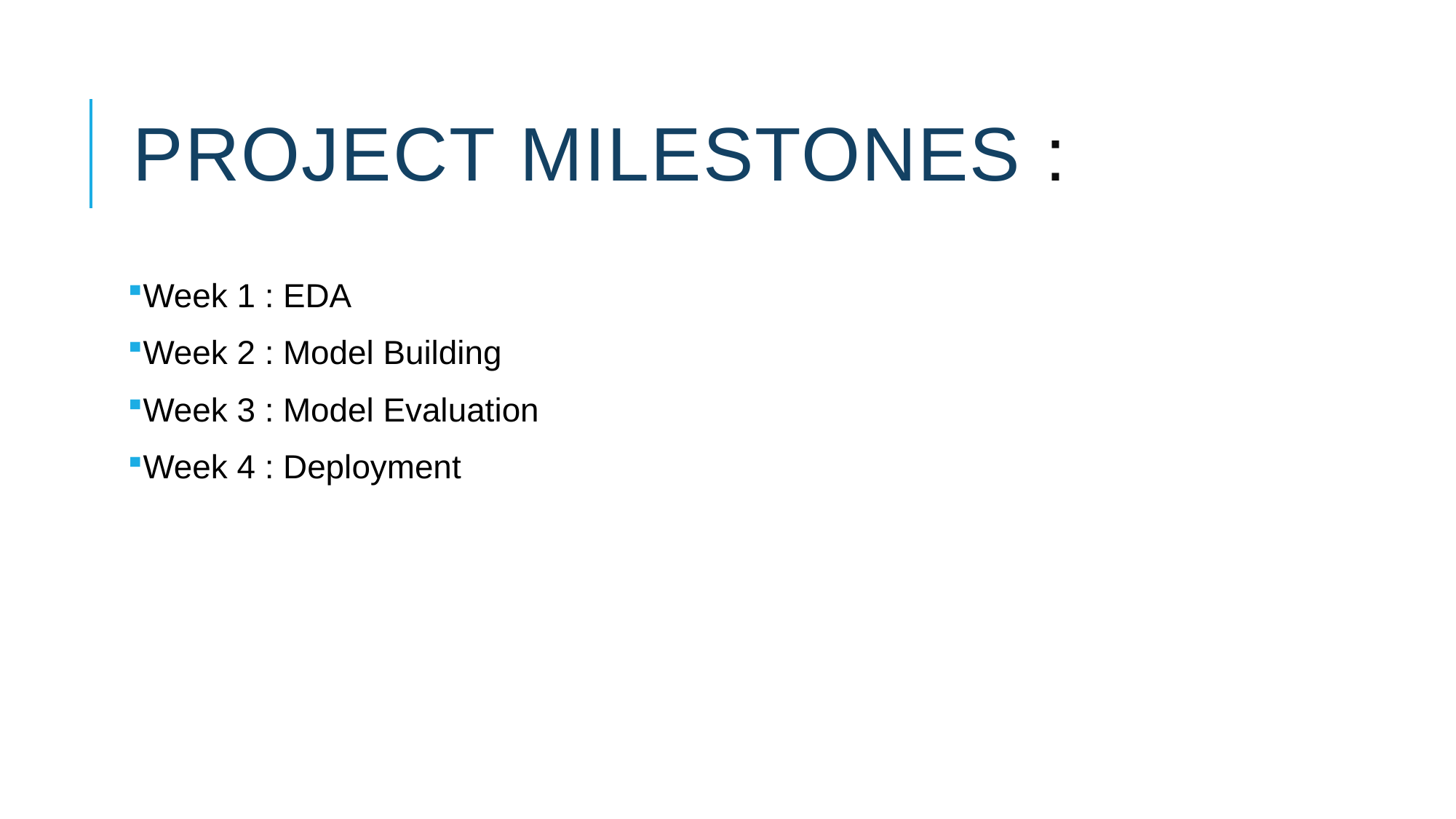

# Project milestones :
Week 1 : EDA
Week 2 : Model Building
Week 3 : Model Evaluation
Week 4 : Deployment